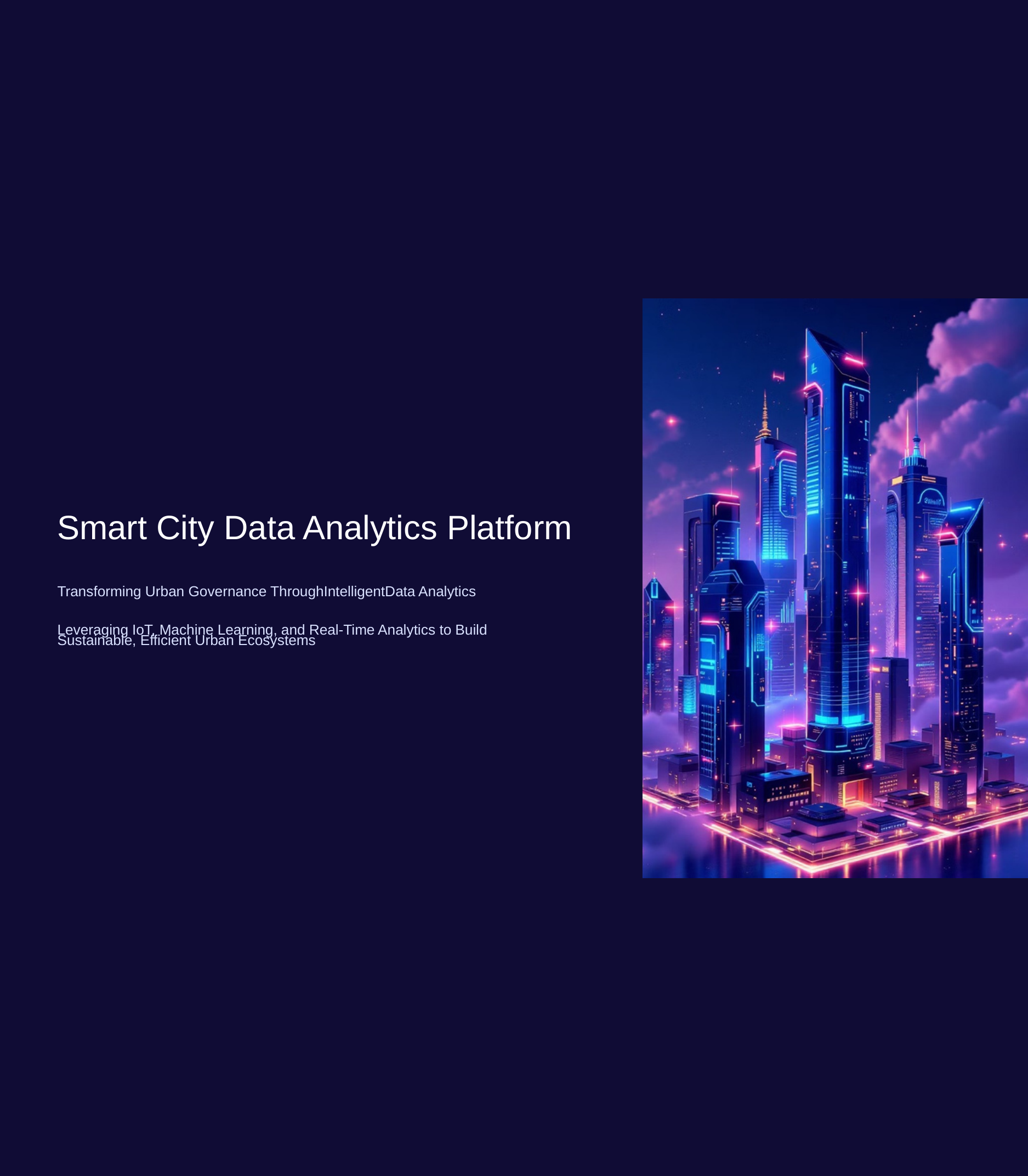

Smart City Data Analytics Platform
Transforming Urban Governance ThroughIntelligentData Analytics

Leveraging IoT, Machine Learning, and Real-Time Analytics to Build
Sustainable, Efficient Urban Ecosystems